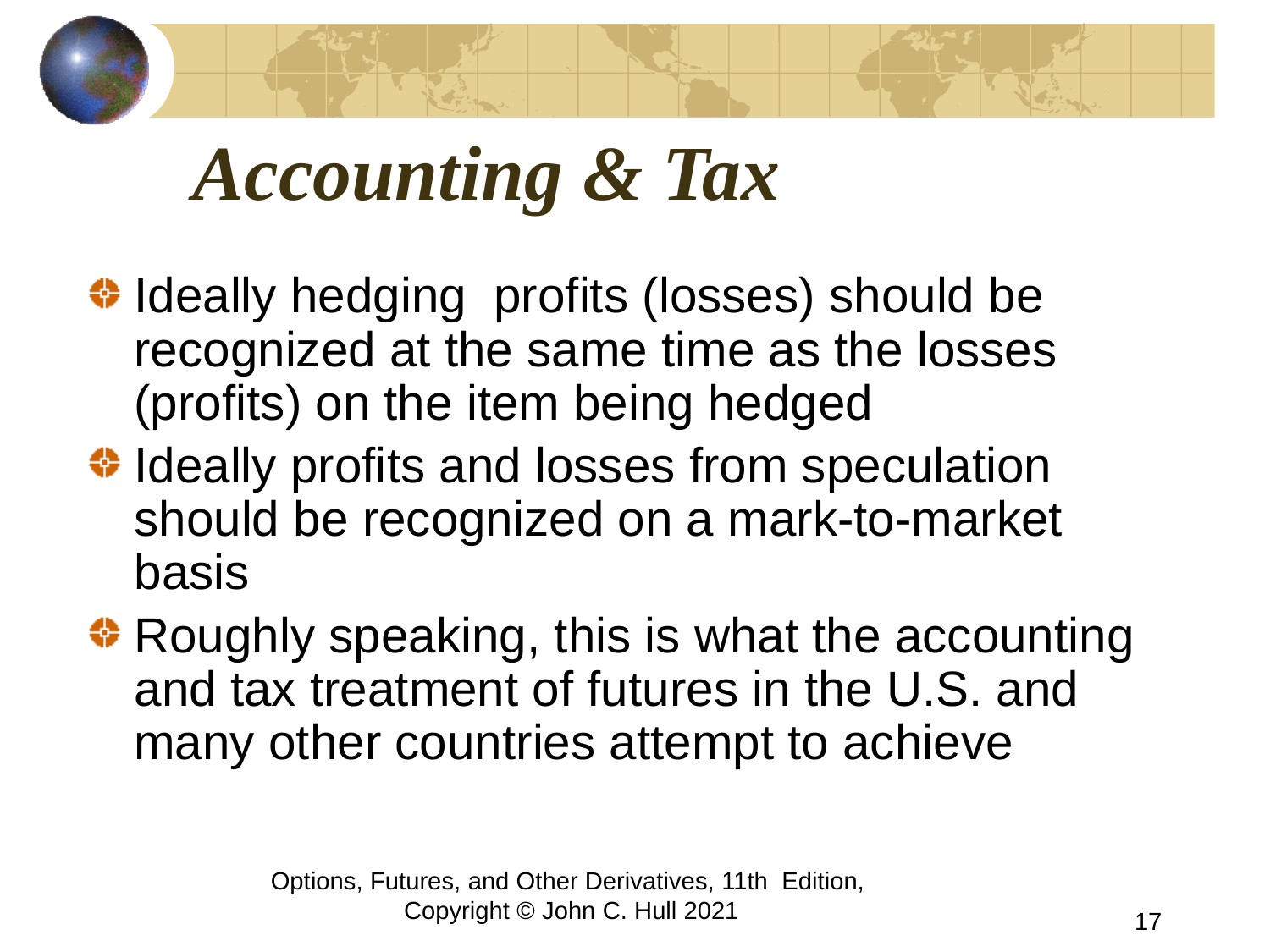

# Accounting & Tax
Ideally hedging  profits (losses) should be recognized at the same time as the losses (profits) on the item being hedged
Ideally profits and losses from speculation should be recognized on a mark-to-market basis
Roughly speaking, this is what the accounting and tax treatment of futures in the U.S. and many other countries attempt to achieve

Options, Futures, and Other Derivatives, 11th  Edition,  Copyright © John C. Hull 2021

17